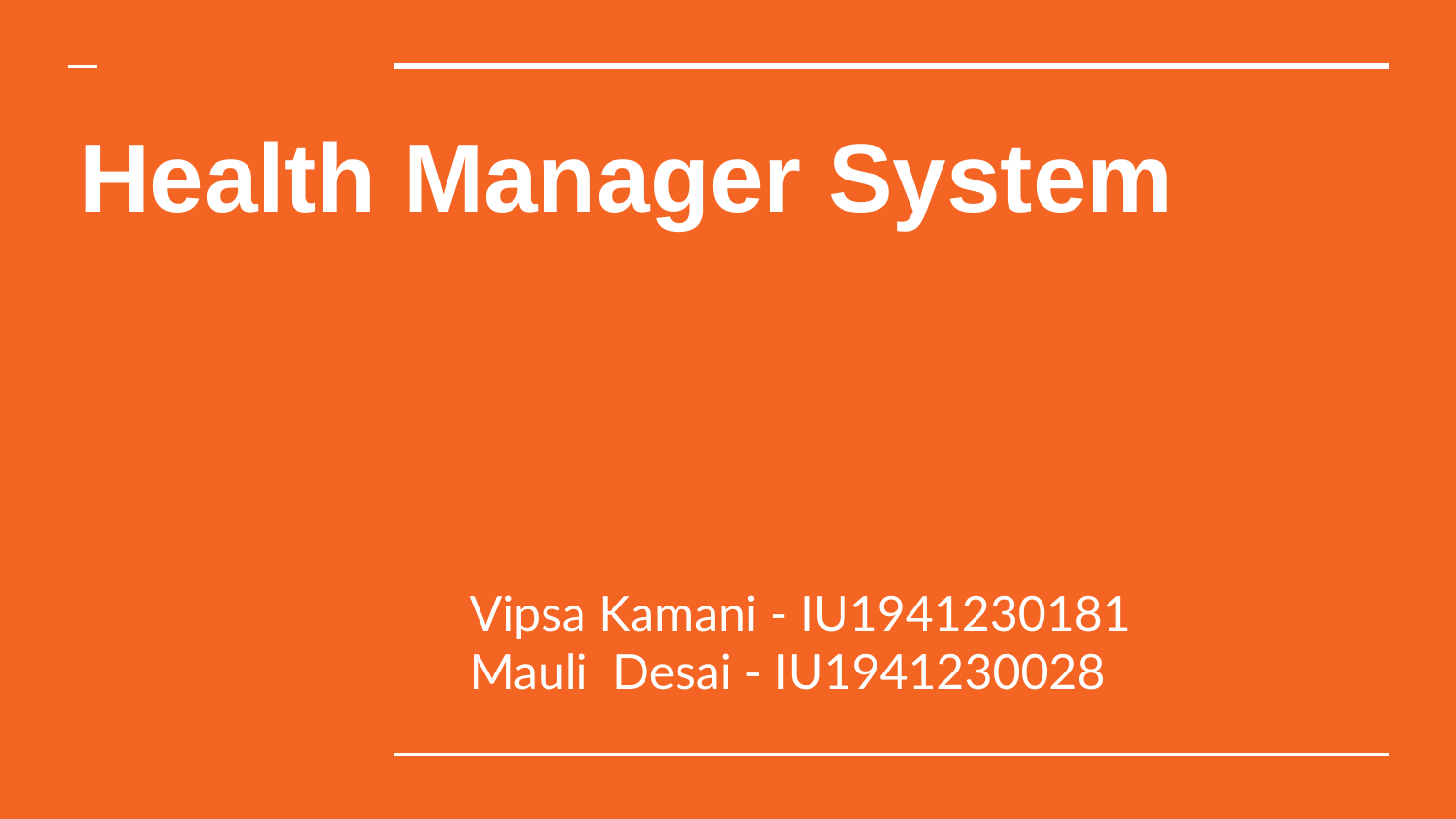

# Health Manager System
      Vipsa Kamani - IU1941230181
      Mauli  Desai - IU1941230028